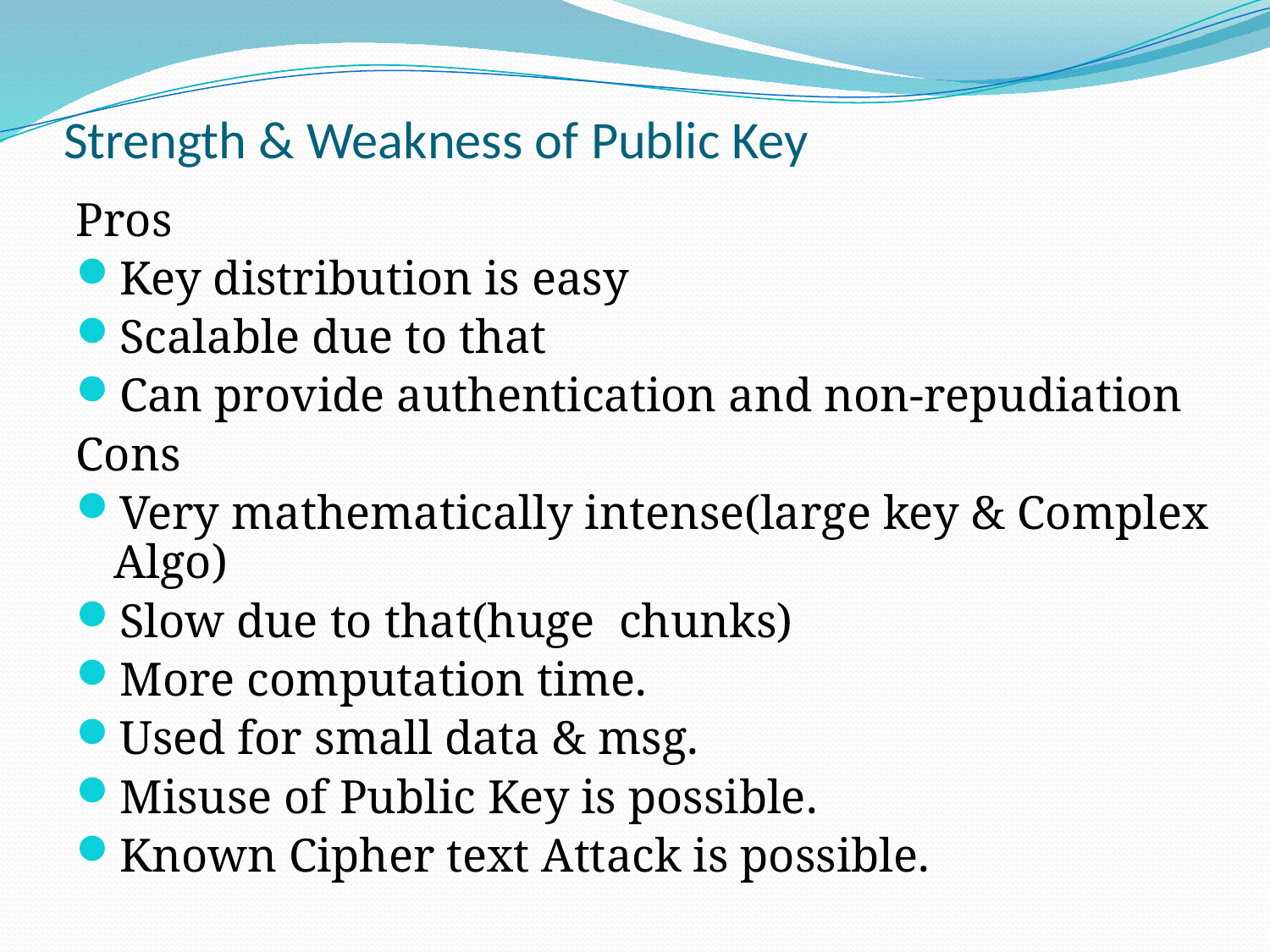

# Strength & Weakness of Public Key
Pros
Key distribution is easy
Scalable due to that
Can provide authentication and non-repudiation
Cons
Very mathematically intense(large key & Complex Algo)
Slow due to that(huge  chunks)
More computation time.
Used for small data & msg.
Misuse of Public Key is possible.
Known Cipher text Attack is possible.